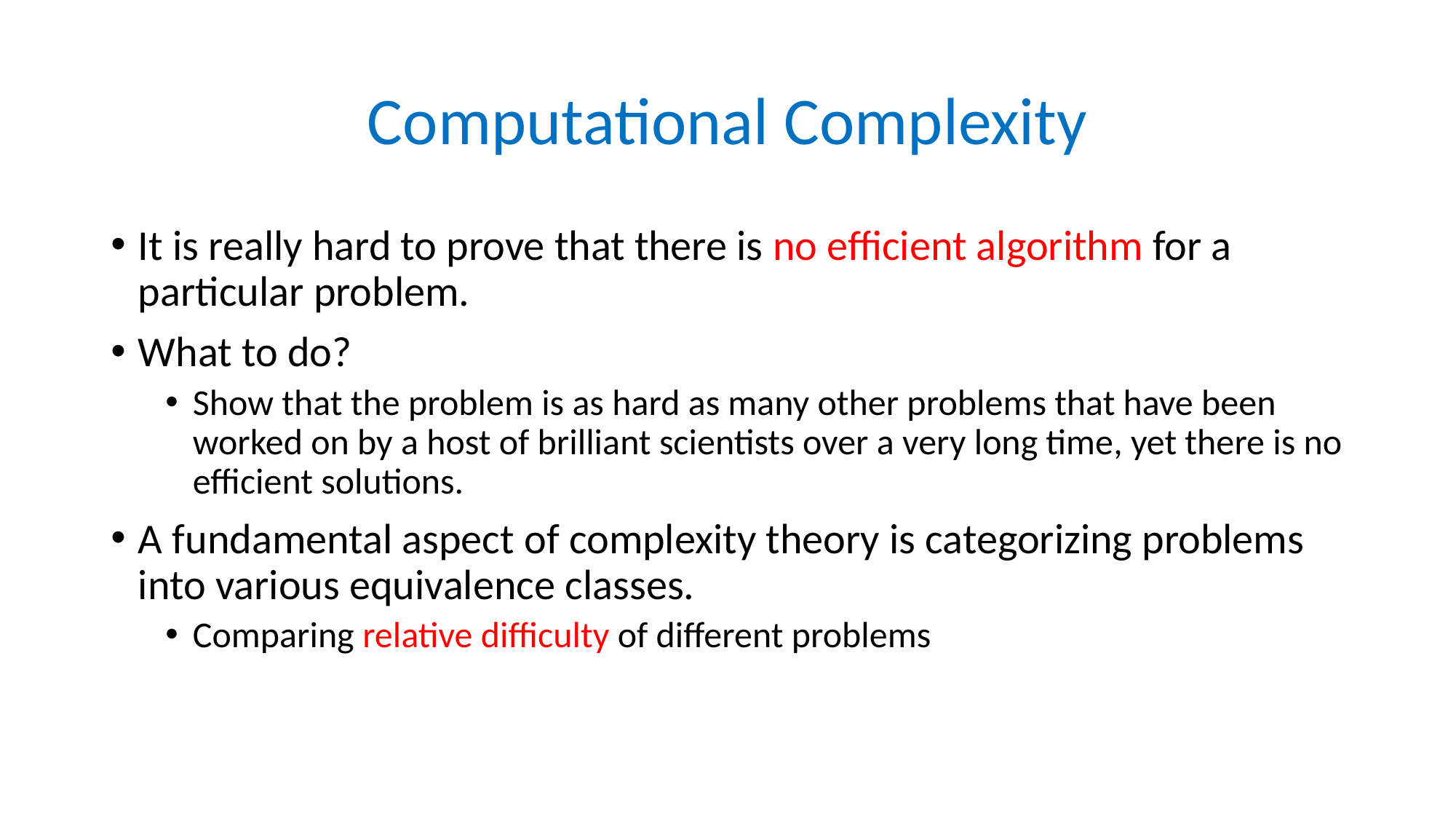

# Computational Complexity
It is really hard to prove that there is no efficient algorithm for a particular problem.
What to do?
Show that the problem is as hard as many other problems that have been worked on by a host of brilliant scientists over a very long time, yet there is no efficient solutions.
A fundamental aspect of complexity theory is categorizing problems into various equivalence classes.
Comparing relative difficulty of different problems